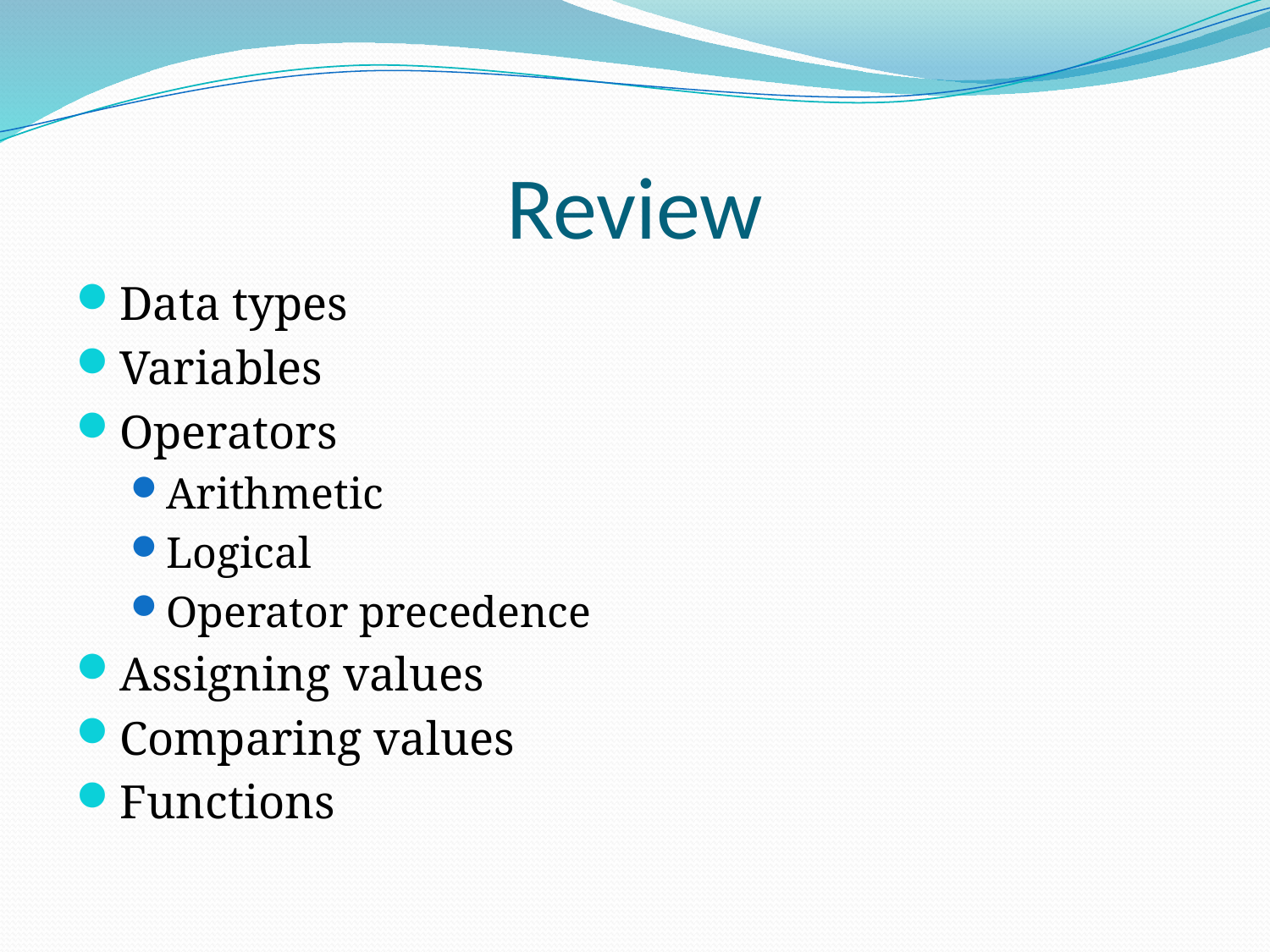

# Review
Data types
Variables
Operators
Arithmetic
Logical
Operator precedence
Assigning values
Comparing values
Functions